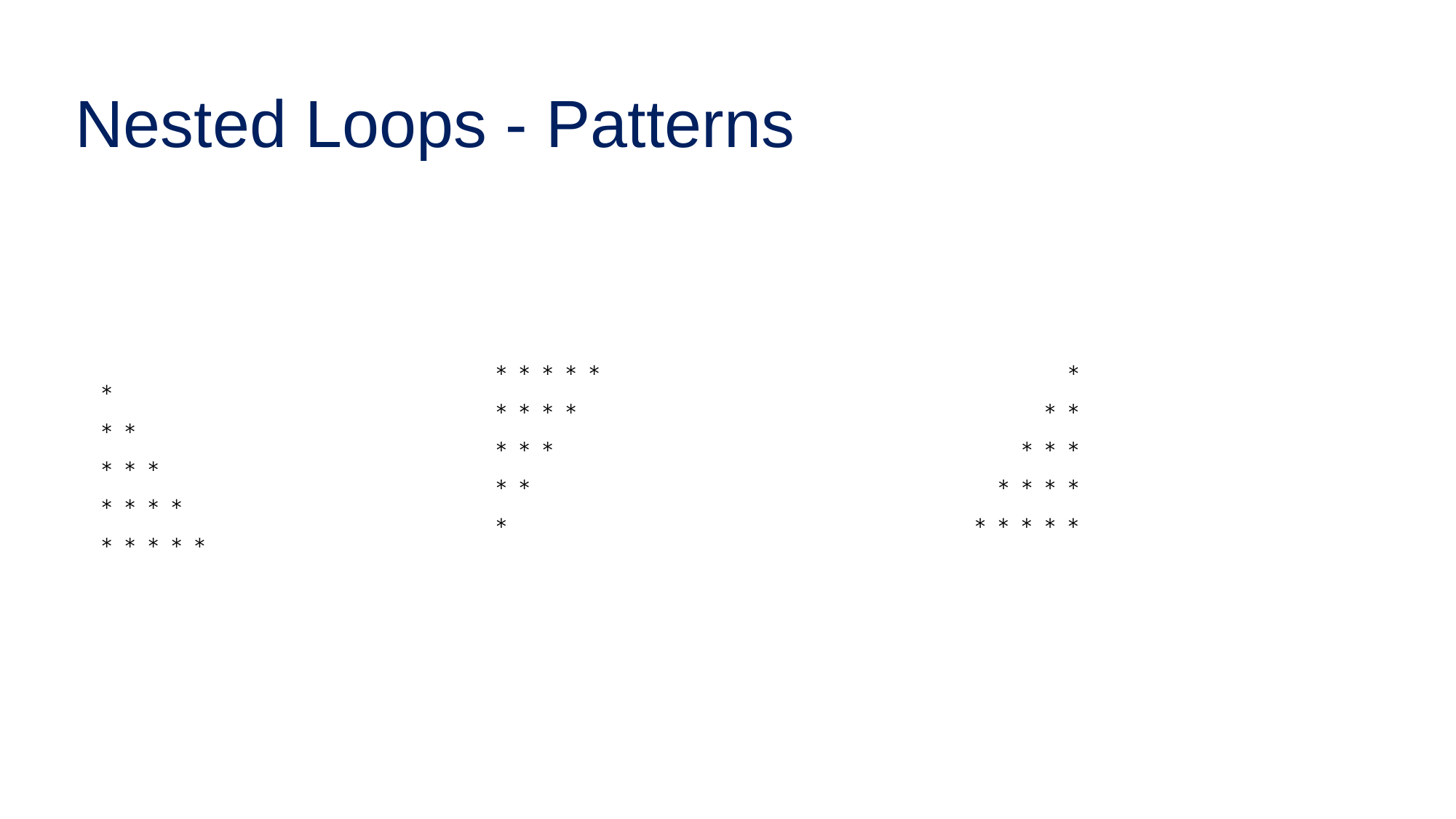

# Nested Loops - Patterns
* * * * *
* * * *
* * *
* *
*

        *
      * *
    * * *
  * * * *
* * * * *

*
* *
* * *
* * * *
* * * * *